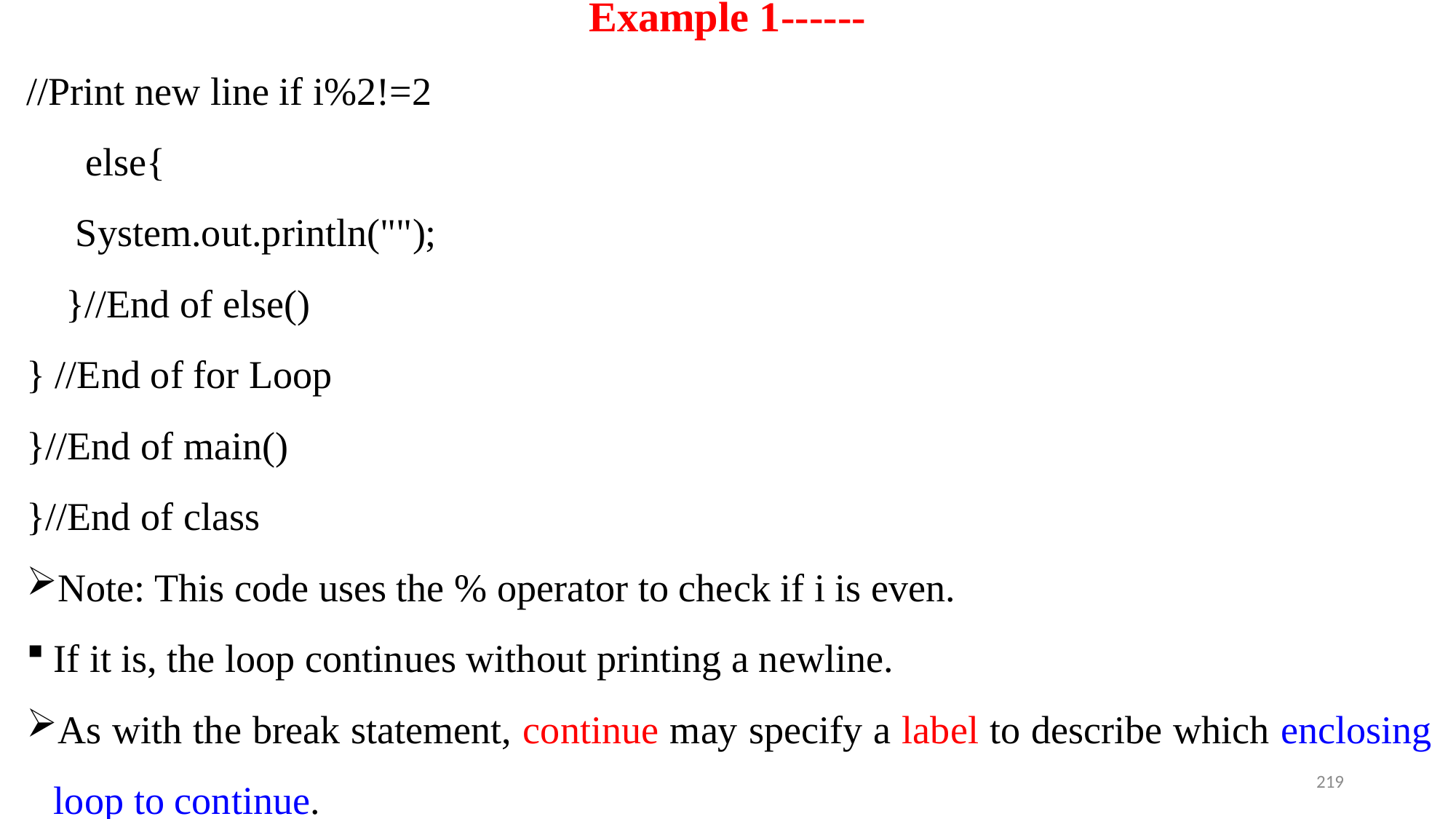

# Example 1------
//Print new line if i%2!=2
      else{
     System.out.println("");
    }//End of else()
} //End of for Loop
}//End of main()
}//End of class
Note: This code uses the % operator to check if i is even.
If it is, the loop continues without printing a newline.
As with the break statement, continue may specify a label to describe which enclosing loop to continue.
Example: Write Java program that uses continue to label which loop continues to print a triangular multiplication table for 1 through 6. The program terminates the inner loop with continue label and continues the outer loop to execute.

219